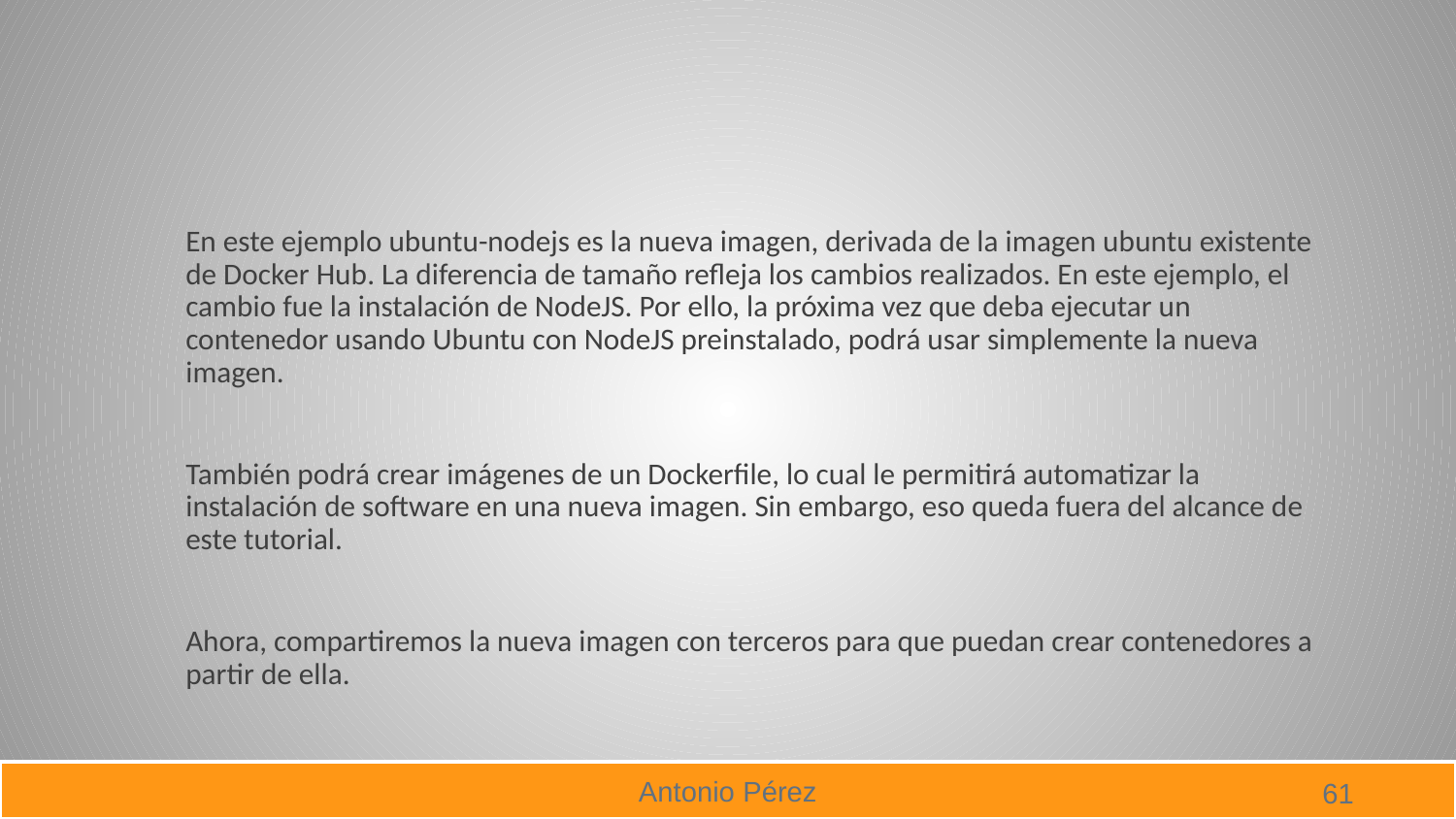

#
En este ejemplo ubuntu-nodejs es la nueva imagen, derivada de la imagen ubuntu existente de Docker Hub. La diferencia de tamaño refleja los cambios realizados. En este ejemplo, el cambio fue la instalación de NodeJS. Por ello, la próxima vez que deba ejecutar un contenedor usando Ubuntu con NodeJS preinstalado, podrá usar simplemente la nueva imagen.

También podrá crear imágenes de un Dockerfile, lo cual le permitirá automatizar la instalación de software en una nueva imagen. Sin embargo, eso queda fuera del alcance de este tutorial.

Ahora, compartiremos la nueva imagen con terceros para que puedan crear contenedores a partir de ella.